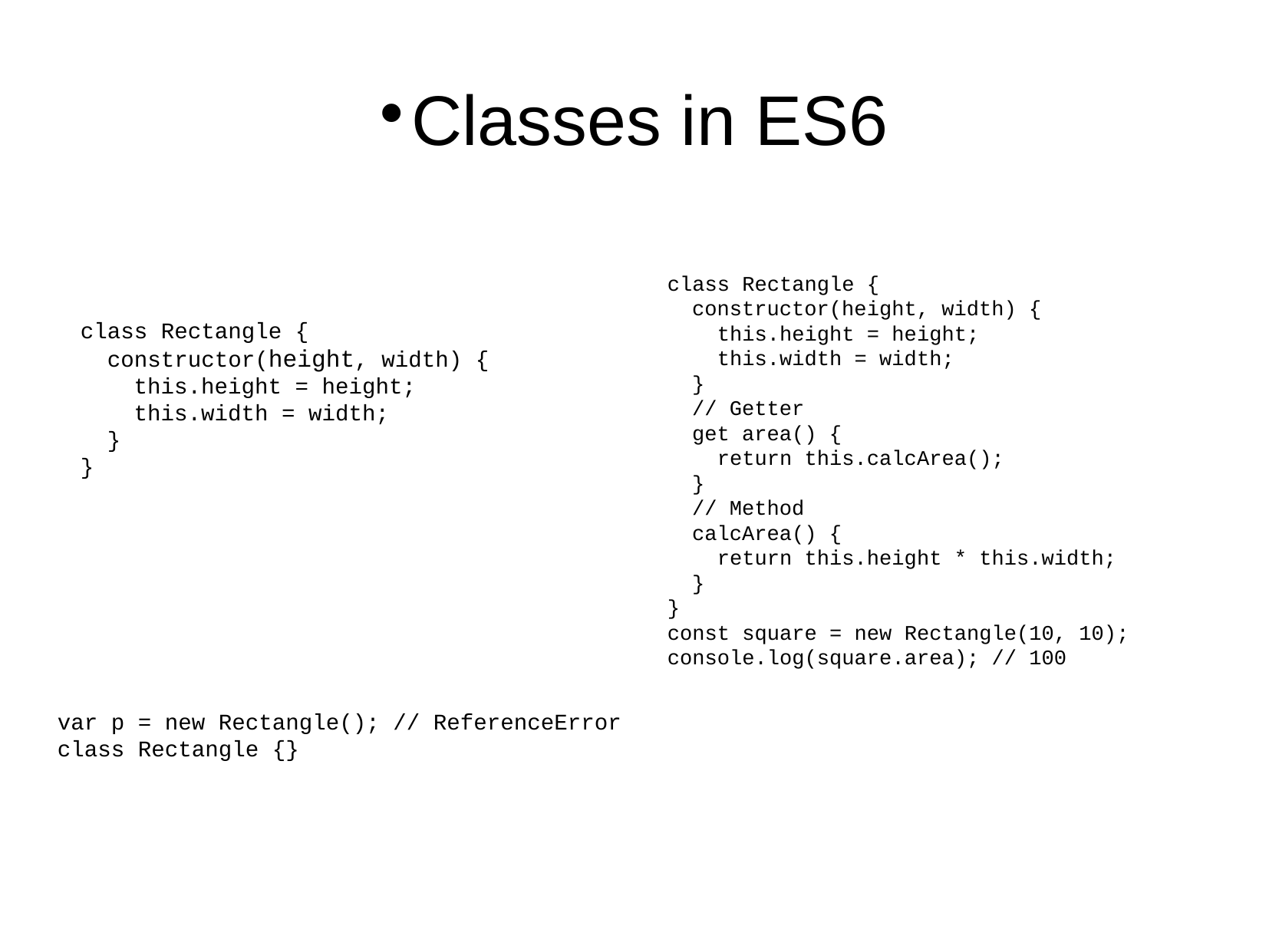

Classes in ES6
class Rectangle {
  constructor(height, width) {
    this.height = height;
    this.width = width;
  }
  // Getter
  get area() {
    return this.calcArea();
  }
  // Method
  calcArea() {
    return this.height * this.width;
  }
}
const square = new Rectangle(10, 10);
console.log(square.area); // 100
class Rectangle {
  constructor(height, width) {
    this.height = height;
    this.width = width;
  }
}
var p = new Rectangle(); // ReferenceError
class Rectangle {}